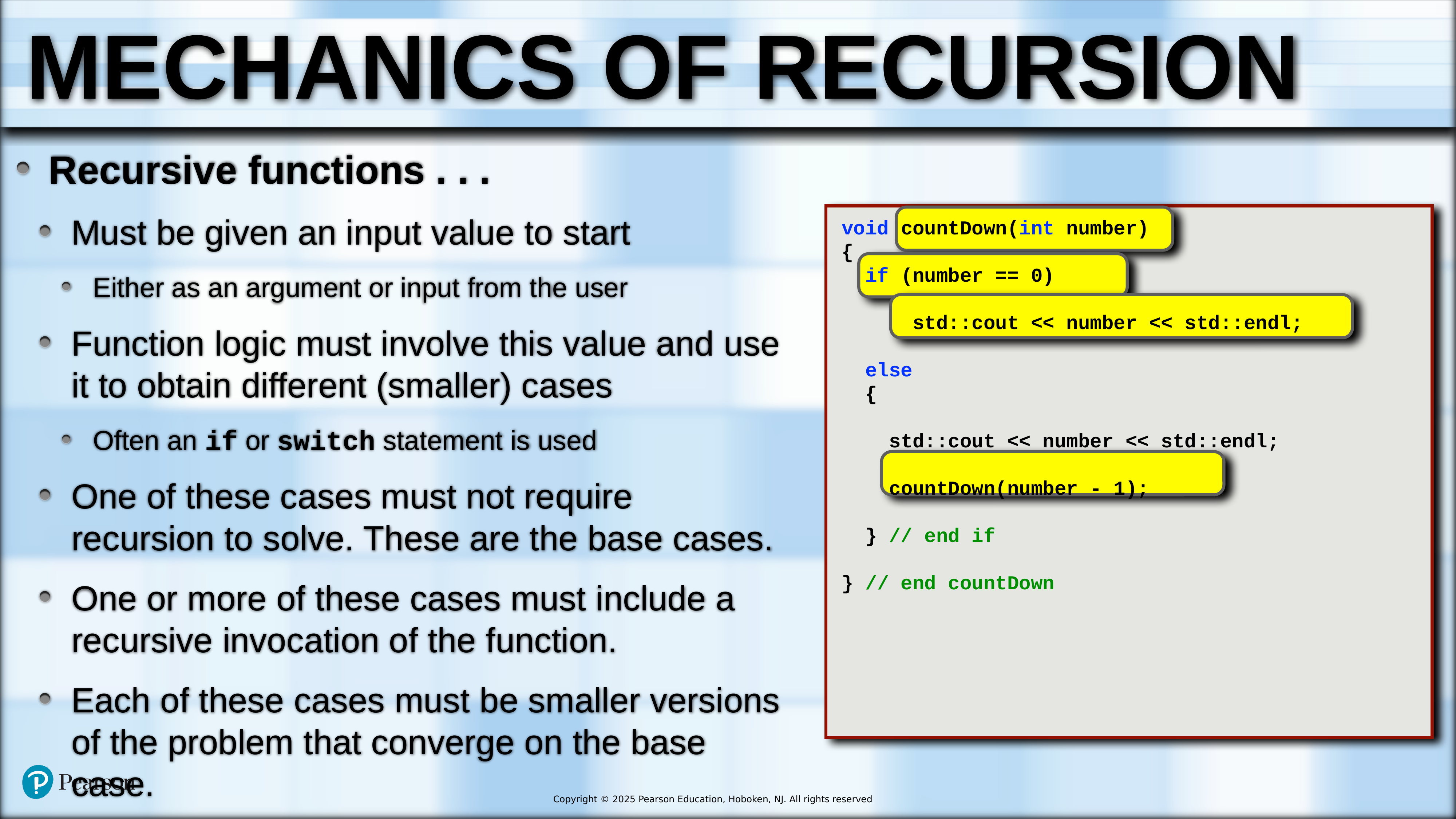

# Mechanics of Recursion
Recursive functions . . .
Must be given an input value to start
Either as an argument or input from the user
Function logic must involve this value and use it to obtain different (smaller) cases
Often an if or switch statement is used
One of these cases must not require recursion to solve. These are the base cases.
One or more of these cases must include a recursive invocation of the function.
Each of these cases must be smaller versions of the problem that converge on the base case.

void countDown(int number)
{
  if (number == 0)

      std::cout << number << std::endl;

  else
  {

    std::cout << number << std::endl;

    countDown(number - 1);

  } // end if

} // end countDown